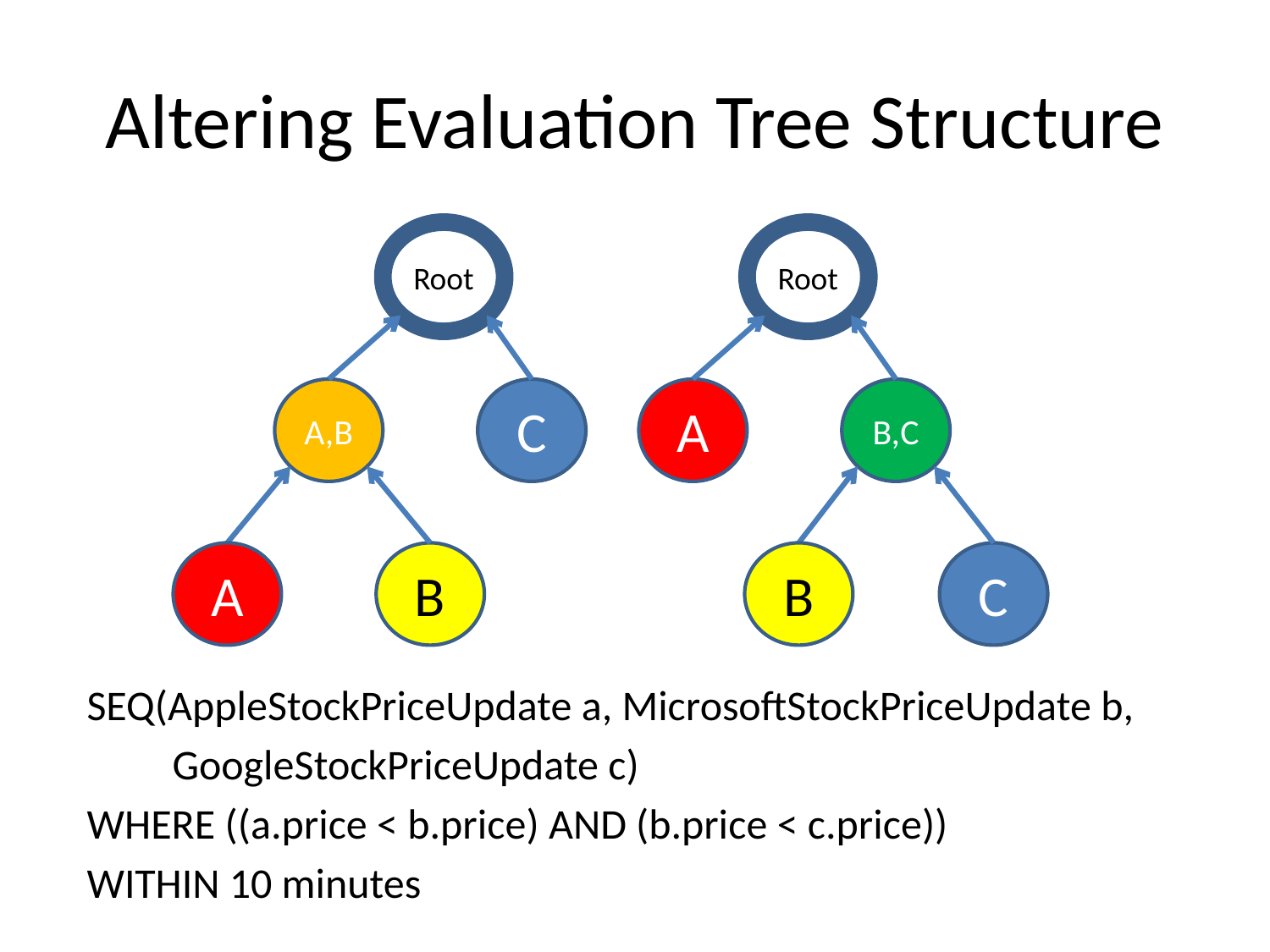

# Altering Evaluation Tree Structure
Root
Root
A,B
C
A
B,C
A
B
B
C
SEQ(AppleStockPriceUpdate a, MicrosoftStockPriceUpdate b,
         GoogleStockPriceUpdate c)
WHERE ((a.price < b.price) AND (b.price < c.price))
WITHIN 10 minutes